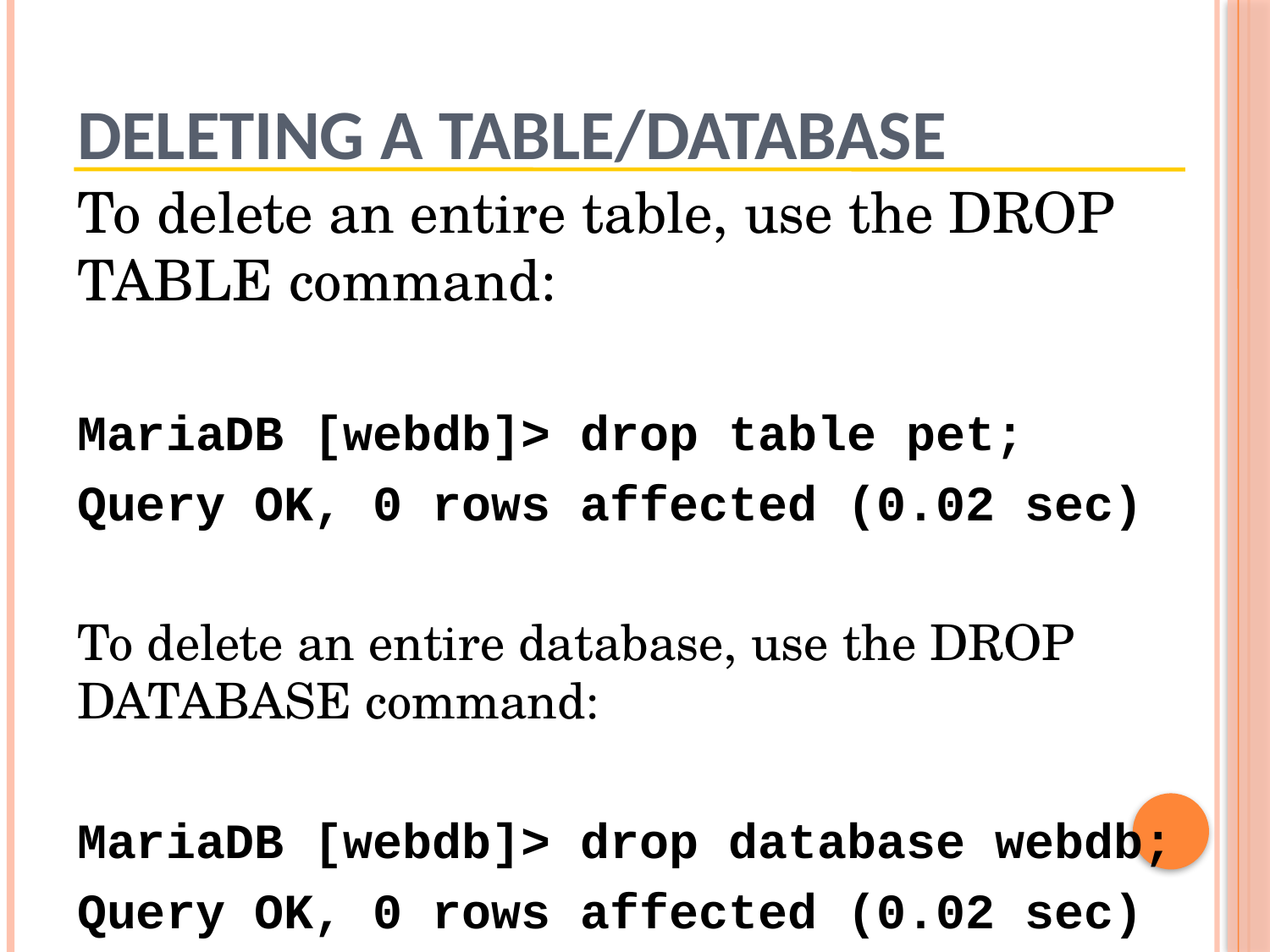

# DELETING A TABLE/Database
To delete an entire table, use the DROP TABLE command:

MariaDB [webdb]> drop table pet;
Query OK, 0 rows affected (0.02 sec)

To delete an entire database, use the DROP DATABASE command:

MariaDB [webdb]> drop database webdb;
Query OK, 0 rows affected (0.02 sec)